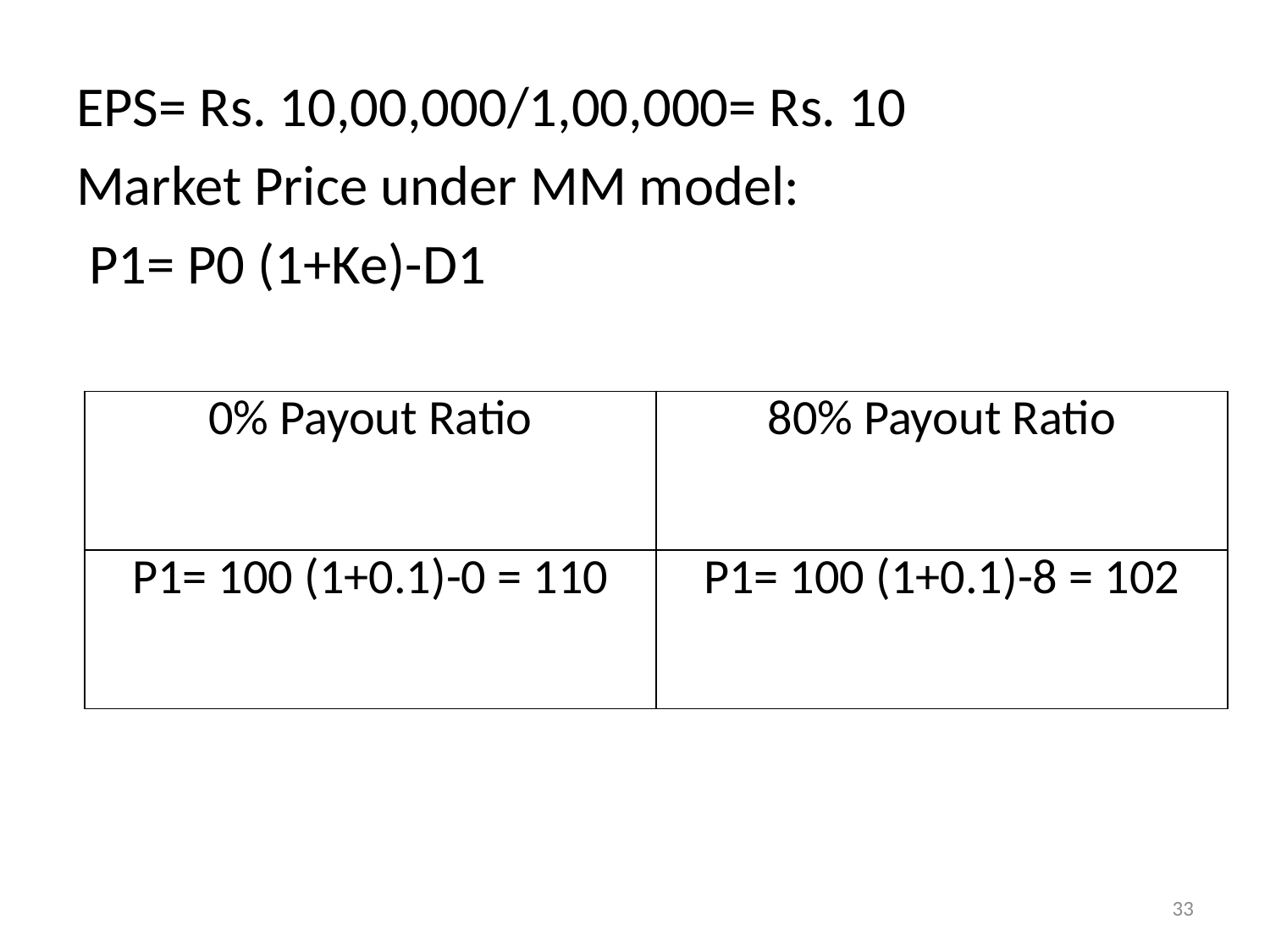

EPS= Rs. 10,00,000/1,00,000= Rs. 10
Market Price under MM model:
 P1= P0 (1+Ke)-D1

| 0% Payout Ratio | 80% Payout Ratio |
| --- | --- |
| P1= 100 (1+0.1)-0 = 110 | P1= 100 (1+0.1)-8 = 102 |
33